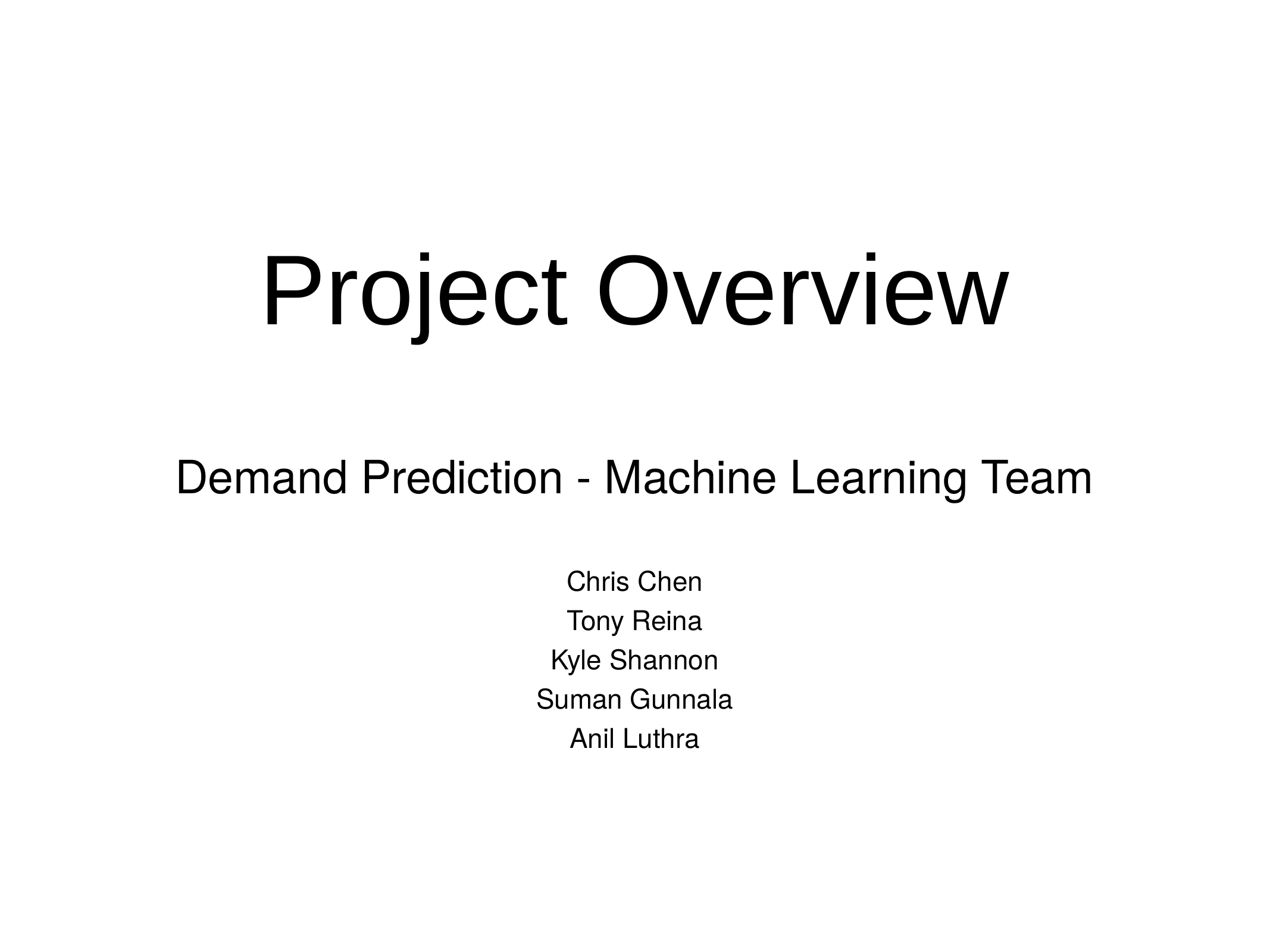

# Project Overview
Demand Prediction - Machine Learning Team

Chris Chen
Tony Reina
Kyle Shannon
Suman Gunnala
Anil Luthra